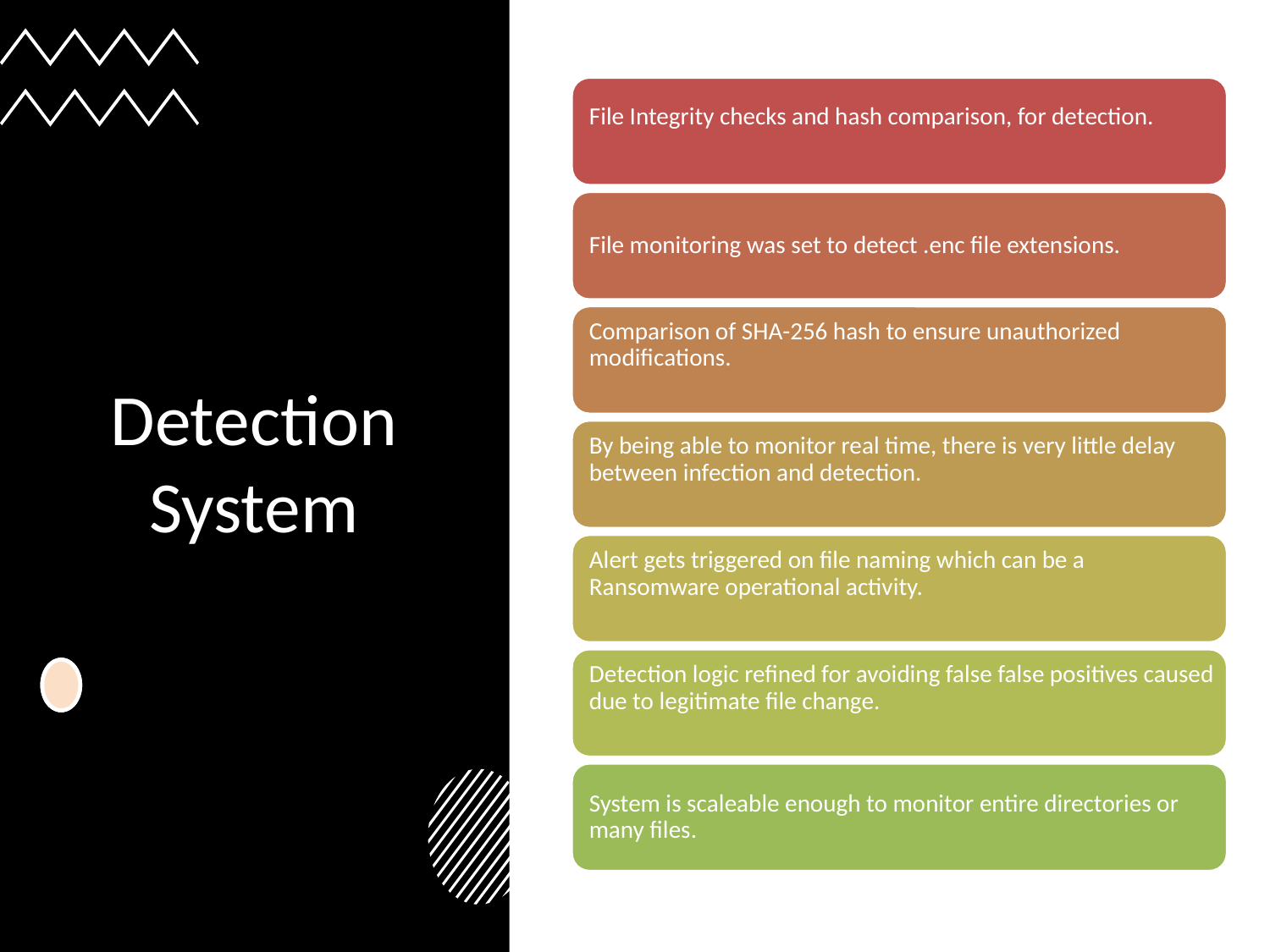

File Integrity checks and hash comparison, for detection.
File monitoring was set to detect .enc file extensions.
Comparison of SHA-256 hash to ensure unauthorized modifications.
By being able to monitor real time, there is very little delay between infection and detection.
Alert gets triggered on file naming which can be a Ransomware operational activity.
Detection logic refined for avoiding false false positives caused due to legitimate file change.
System is scaleable enough to monitor entire directories or many files.
# Detection System